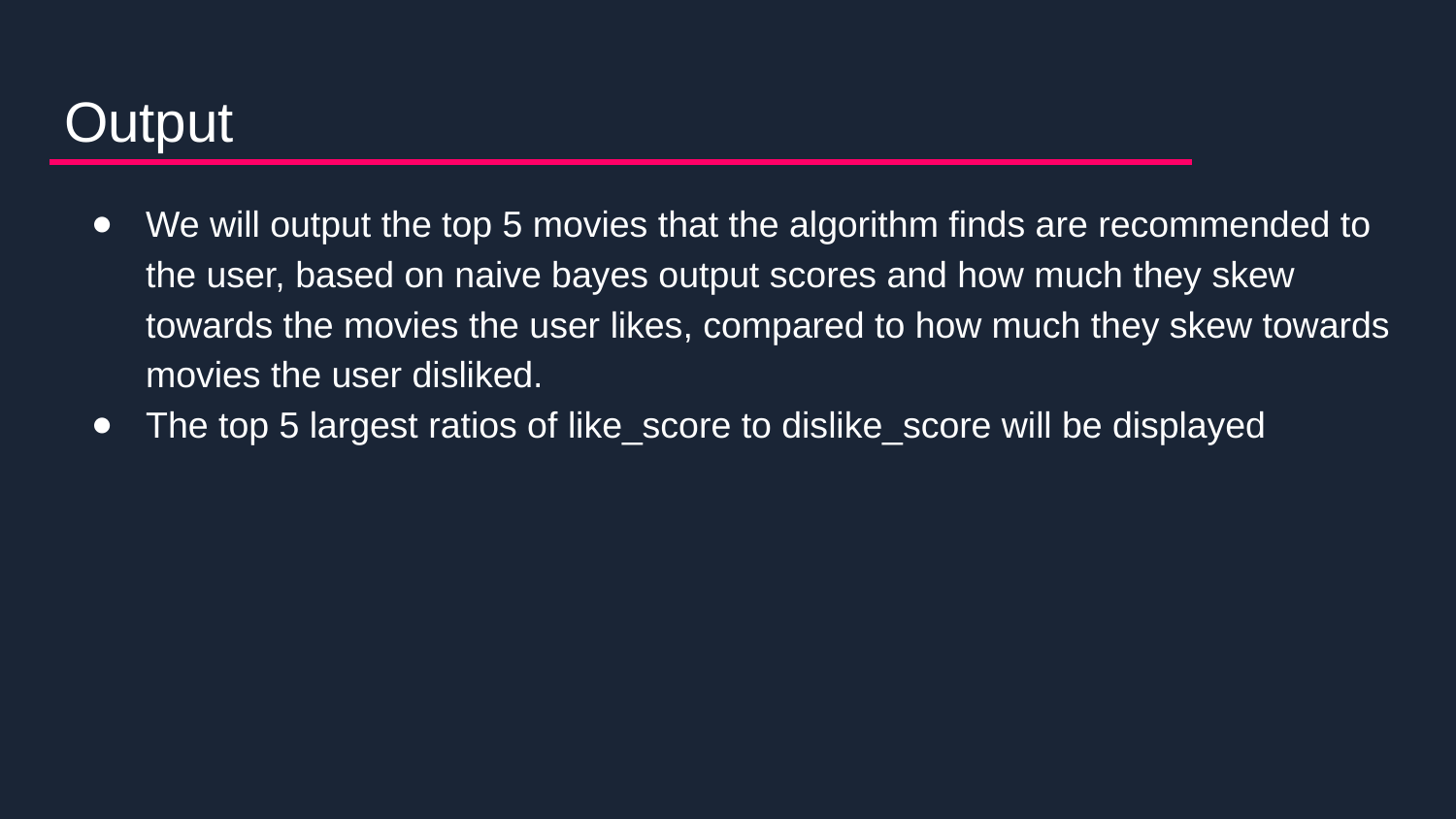

# Output
We will output the top 5 movies that the algorithm finds are recommended to the user, based on naive bayes output scores and how much they skew towards the movies the user likes, compared to how much they skew towards movies the user disliked.
The top 5 largest ratios of like_score to dislike_score will be displayed